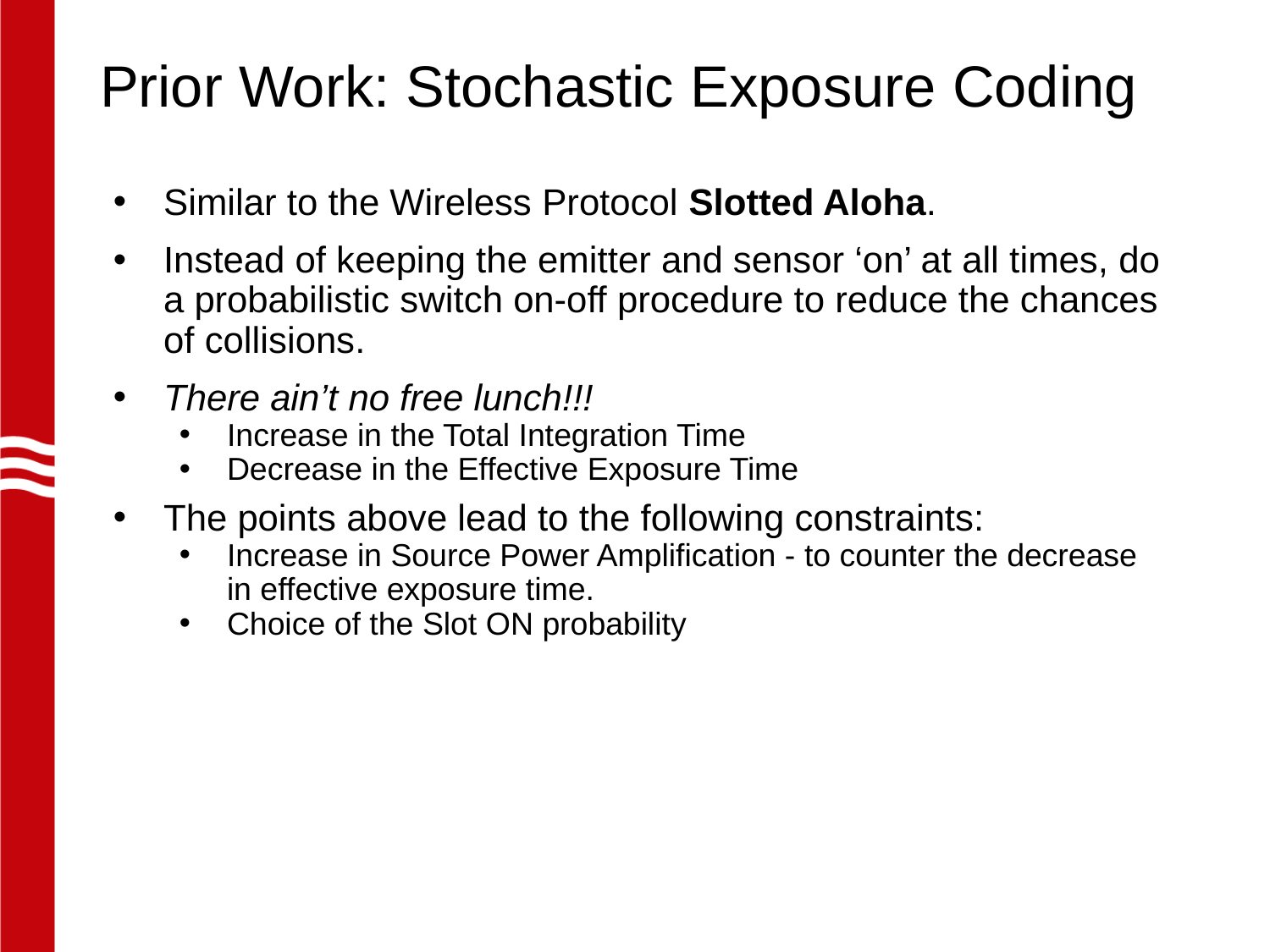

# Prior Work: Stochastic Exposure Coding
Similar to the Wireless Protocol Slotted Aloha.
Instead of keeping the emitter and sensor ‘on’ at all times, do a probabilistic switch on-off procedure to reduce the chances of collisions.
There ain’t no free lunch!!!
Increase in the Total Integration Time
Decrease in the Effective Exposure Time
The points above lead to the following constraints:
Increase in Source Power Amplification - to counter the decrease in effective exposure time.
Choice of the Slot ON probability